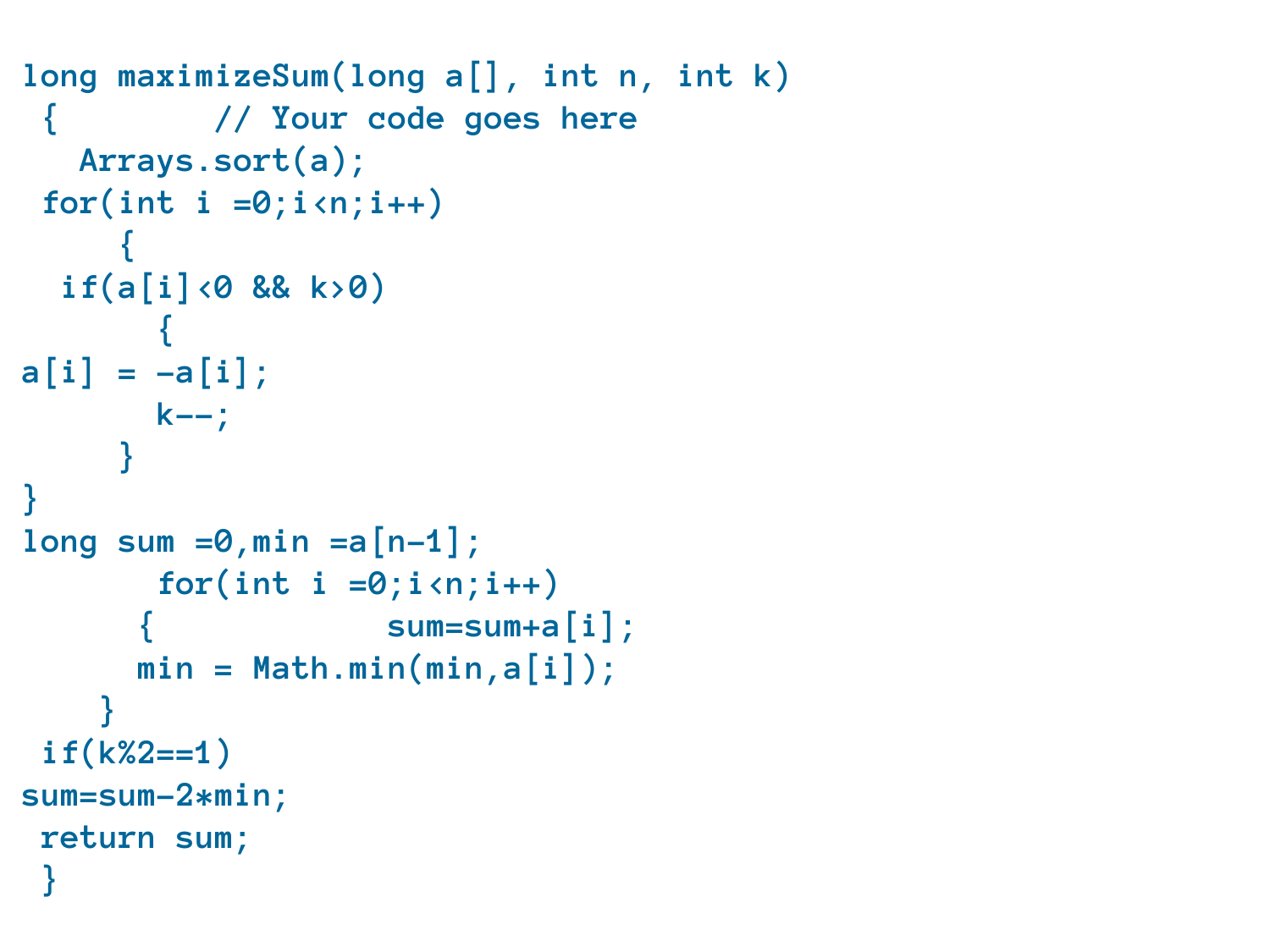

long maximizeSum(long a[], int n, int k)
 {        // Your code goes here
   Arrays.sort(a);
 for(int i =0;i<n;i++)
     {
  if(a[i]<0 && k>0)
       {
a[i] = -a[i];
       k--;
     }
}
long sum =0,min =a[n-1];
       for(int i =0;i<n;i++)
      {            sum=sum+a[i];
      min = Math.min(min,a[i]);
    }
 if(k%2==1)
sum=sum-2*min;
 return sum;
 }